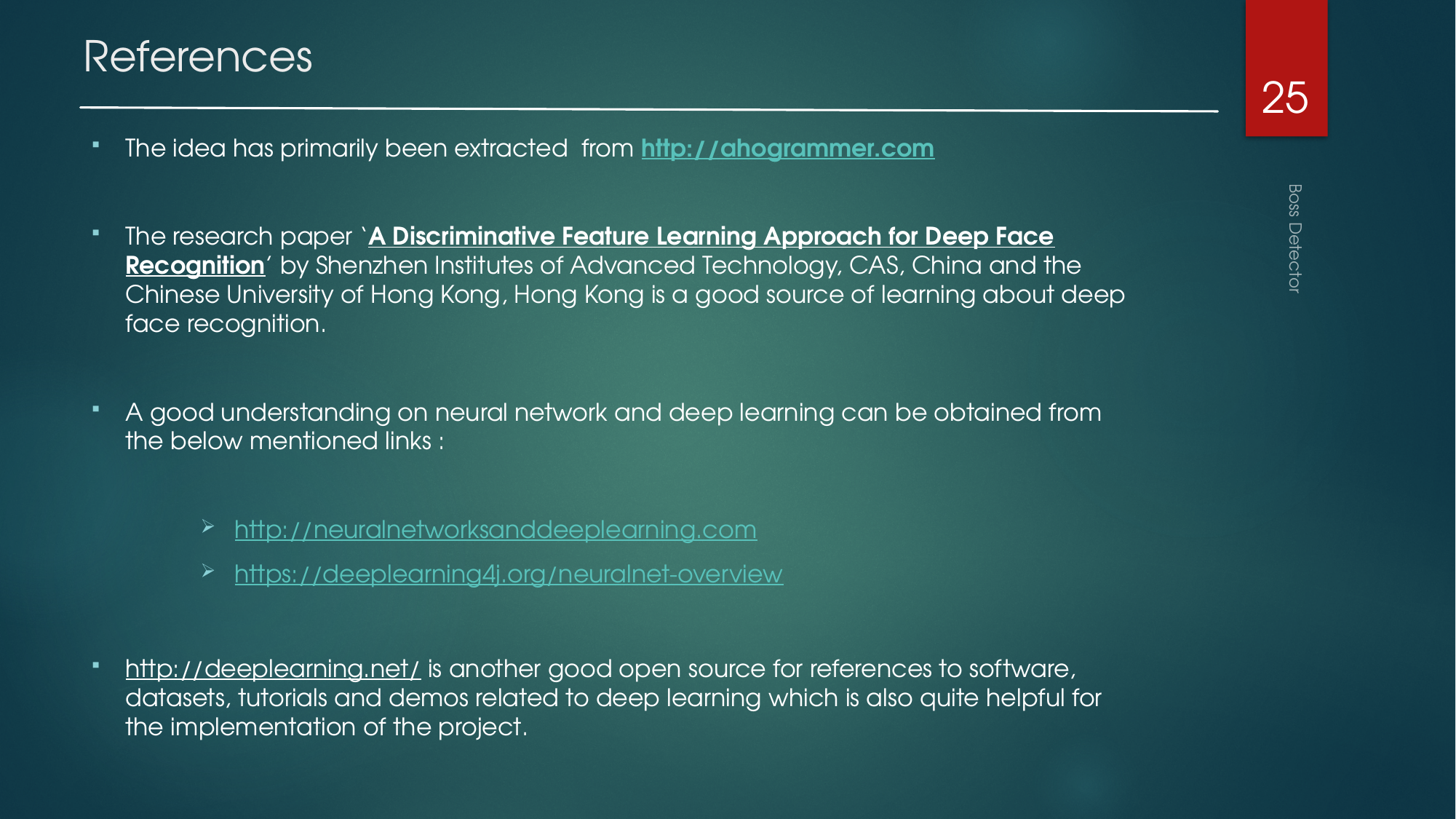

# References
25
The idea has primarily been extracted  from http://ahogrammer.com

The research paper ‘A Discriminative Feature Learning Approach for Deep Face Recognition’ by Shenzhen Institutes of Advanced Technology, CAS, China and the Chinese University of Hong Kong, Hong Kong is a good source of learning about deep face recognition.

A good understanding on neural network and deep learning can be obtained from the below mentioned links :

http://neuralnetworksanddeeplearning.com
https://deeplearning4j.org/neuralnet-overview

http://deeplearning.net/ is another good open source for references to software, datasets, tutorials and demos related to deep learning which is also quite helpful for the implementation of the project.

Boss Detector